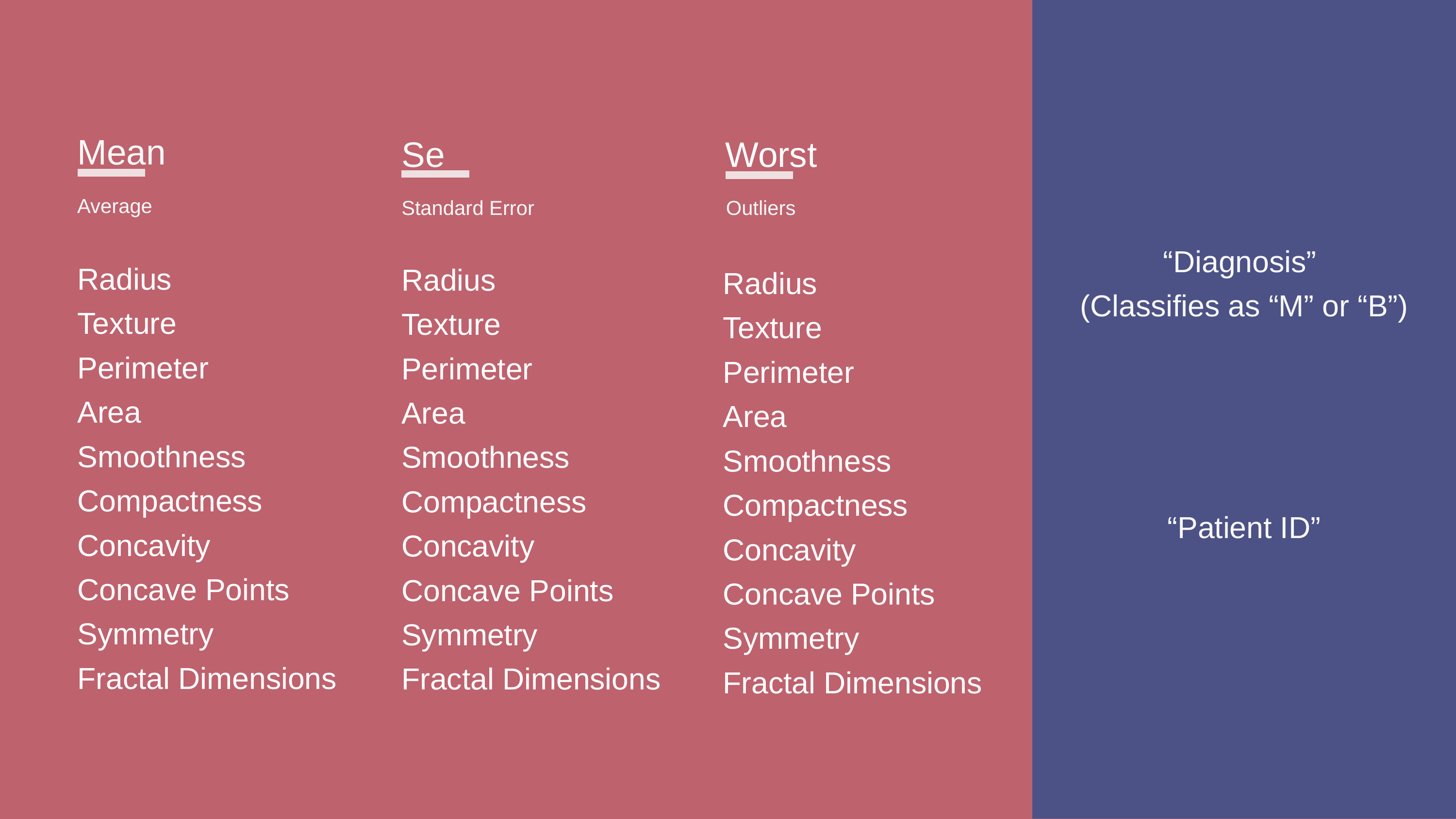

Mean
Se
Worst
Average
Standard Error
Outliers
“Diagnosis”
(Classifies as “M” or “B”)

“Patient ID”

Radius
Texture
Perimeter
Area
Smoothness
Compactness
Concavity
Concave Points
Symmetry
Fractal Dimensions
Radius
Texture
Perimeter
Area
Smoothness
Compactness
Concavity
Concave Points
Symmetry
Fractal Dimensions
Radius
Texture
Perimeter
Area
Smoothness
Compactness
Concavity
Concave Points
Symmetry
Fractal Dimensions